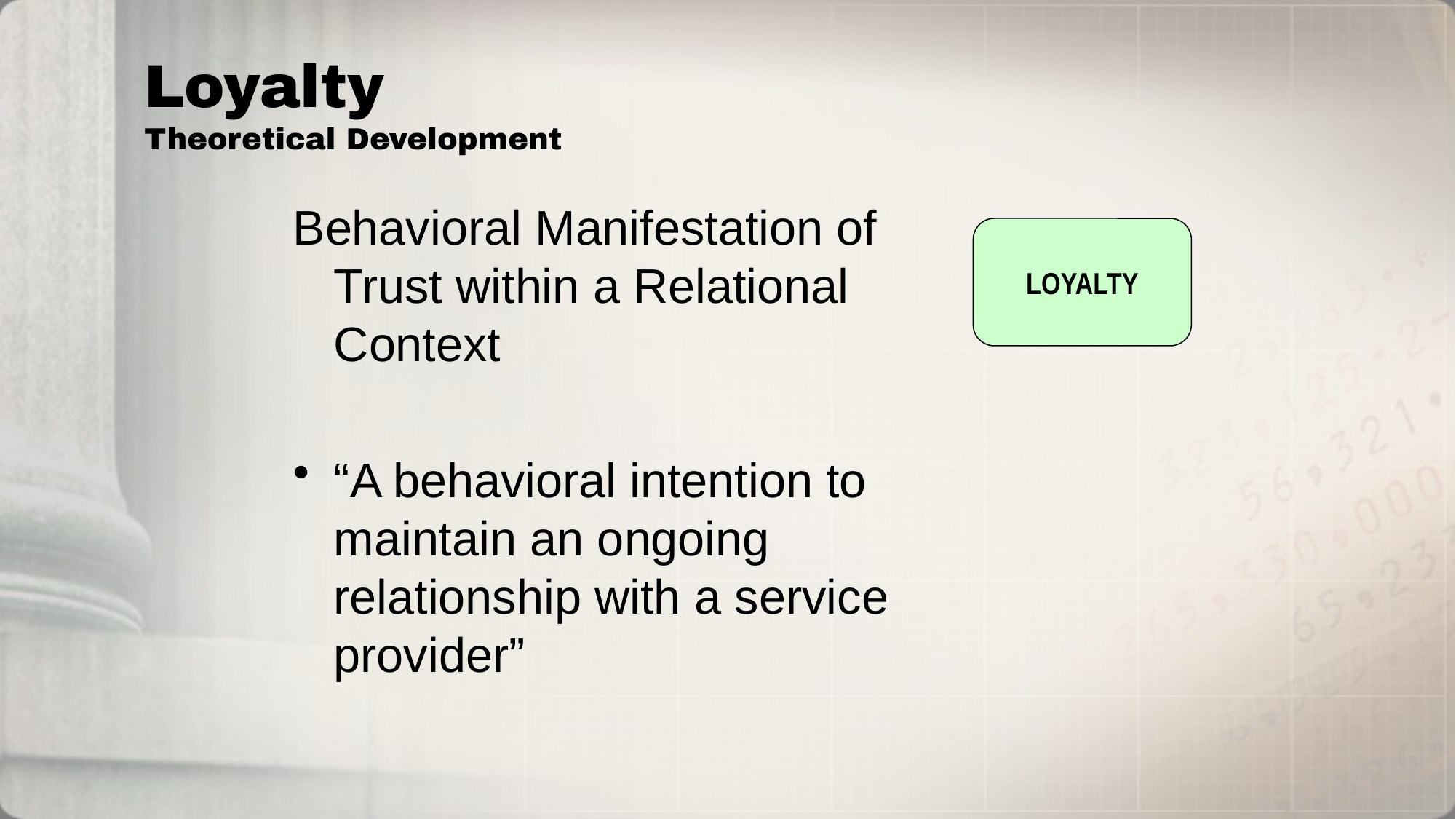

# Loyalty Theoretical Development
Behavioral Manifestation of Trust within a Relational Context

“A behavioral intention to maintain an ongoing relationship with a service provider”

LOYALTY